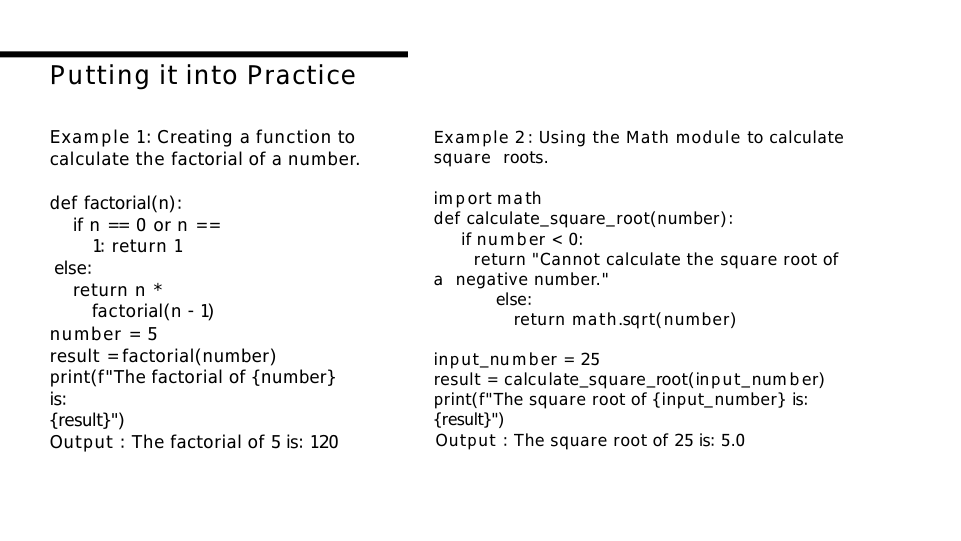

# Putting it into Practice
Example 1 : Creating a function to  calculate the factorial of a number.
Example 2 : Using the Math module to calculate square  roots.
import math
def calculate_square_root(number):  if number < 0:
return "Cannot calculate the square root of a  negative number."
else:
return math.sqrt(number)
def factorial(n):
if n == 0 or n == 1:  return 1
else:
return n * factorial(n - 1)
number = 5
result = factorial(number)  print(f"The factorial of {number} is:
{result}")
input_number = 25
result = calculate_square_root(input_number)  print(f"The square root of {input_number} is: {result}")
Output : The square root of 25 is: 5.0
Output : The factorial of 5 is: 120